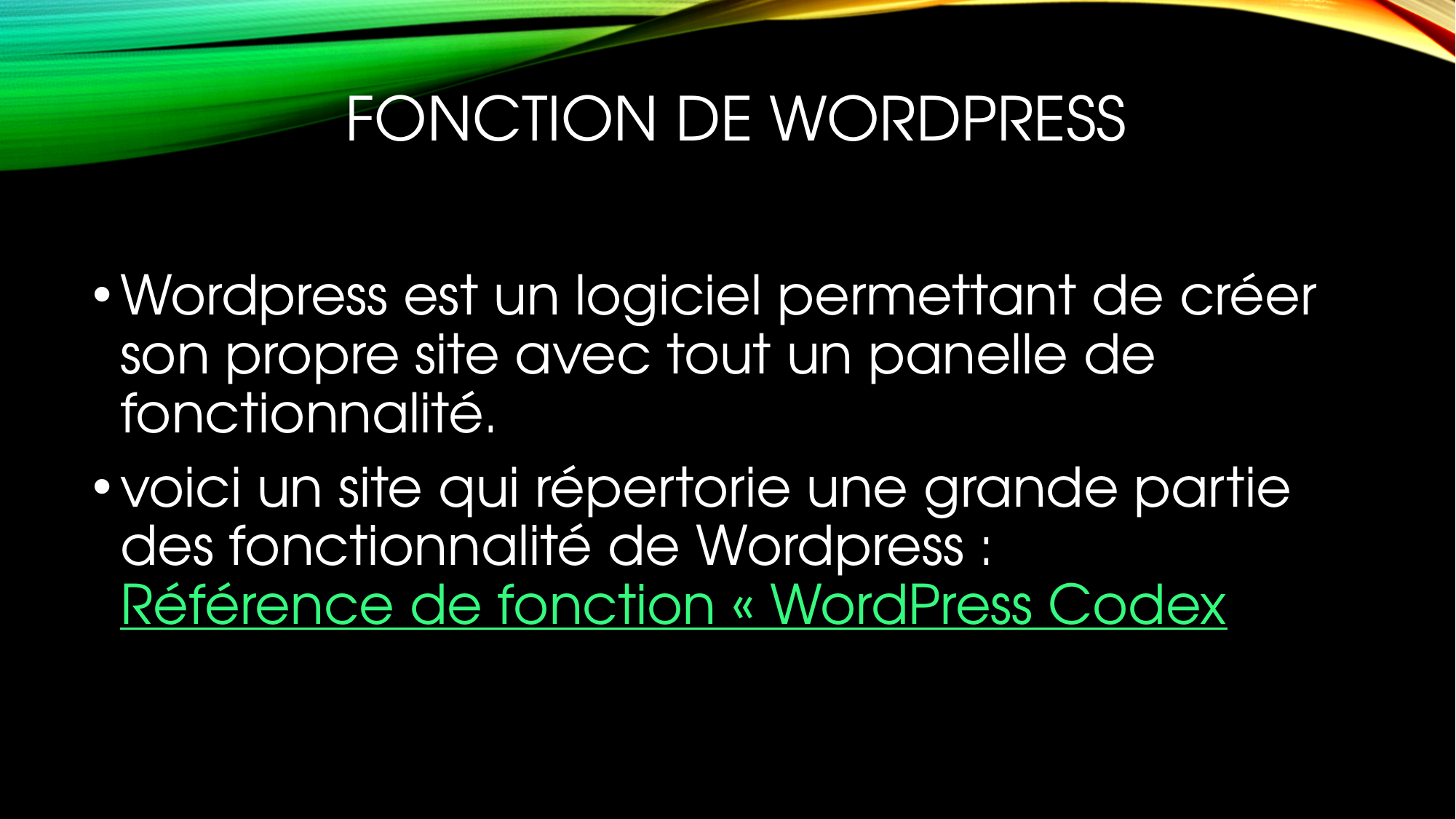

# Fonction de wordpress
Wordpress est un logiciel permettant de créer son propre site avec tout un panelle de fonctionnalité.
voici un site qui répertorie une grande partie des fonctionnalité de Wordpress : Référence de fonction « WordPress Codex